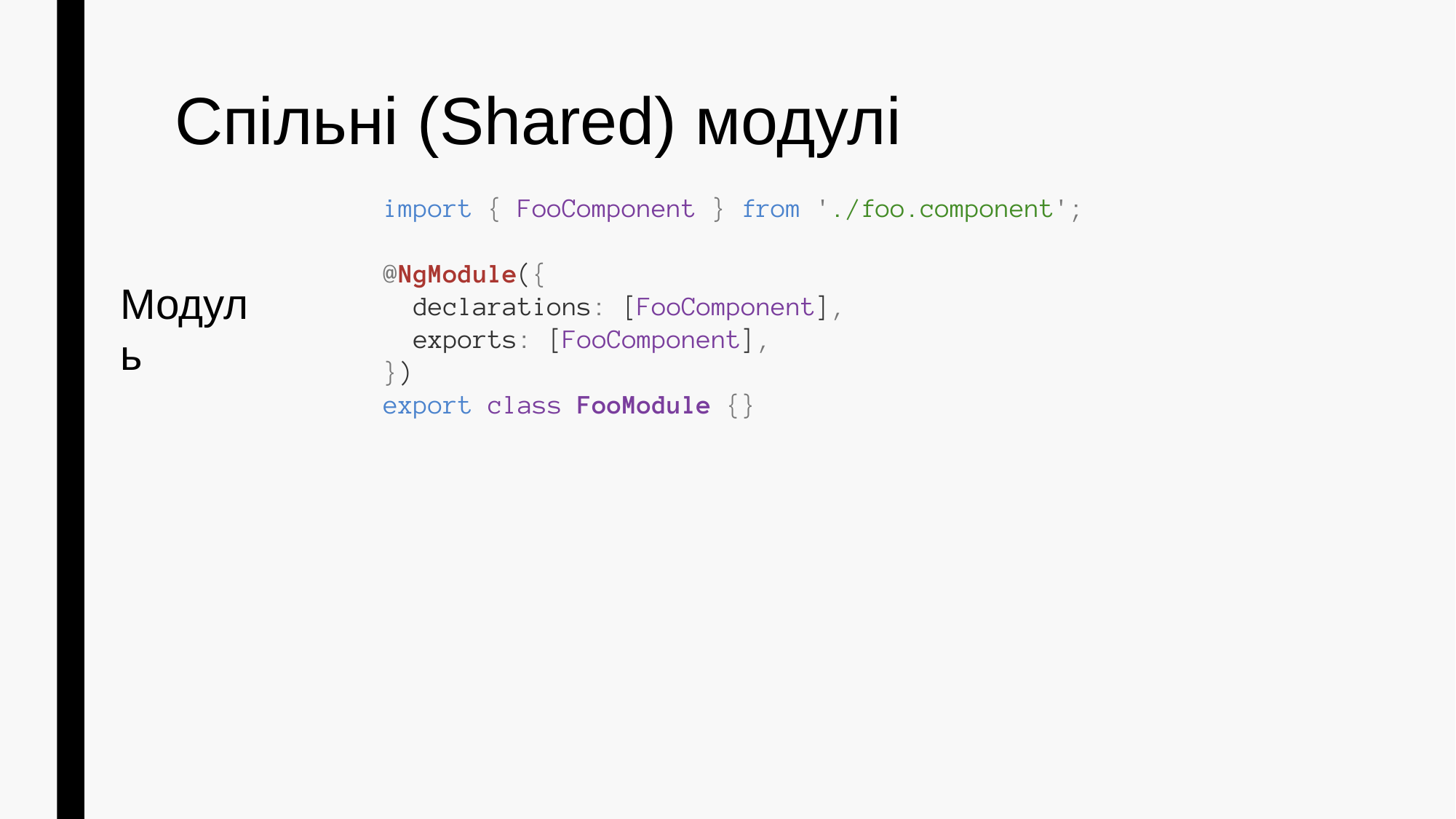

# Спільні (Shared) модулі
import { FooComponent } from './foo.component';
@NgModule({
  declarations: [FooComponent],
  exports: [FooComponent],
})
export class FooModule {}
Модуль